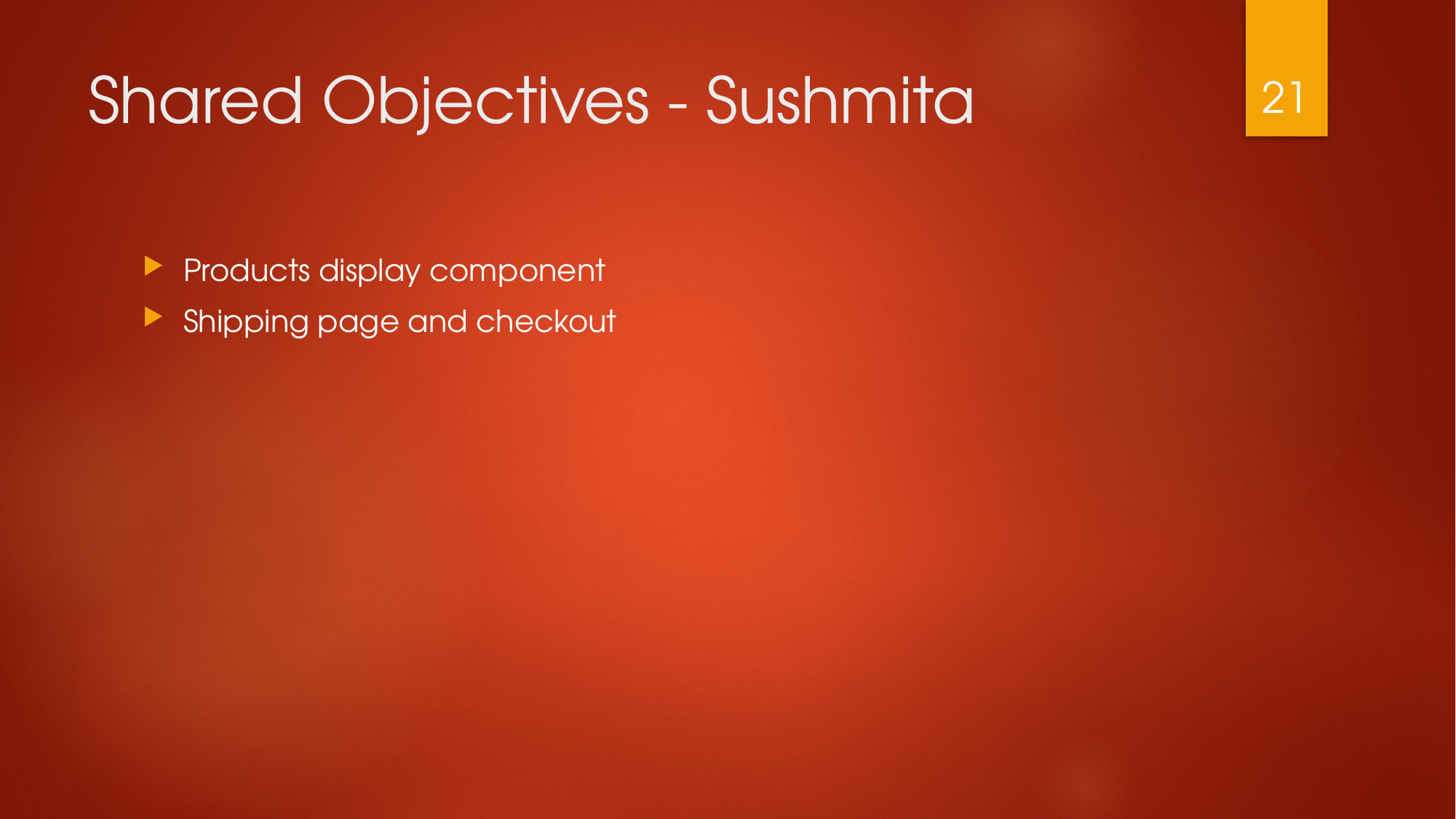

21
# Shared Objectives - Sushmita
Products display component
Shipping page and checkout